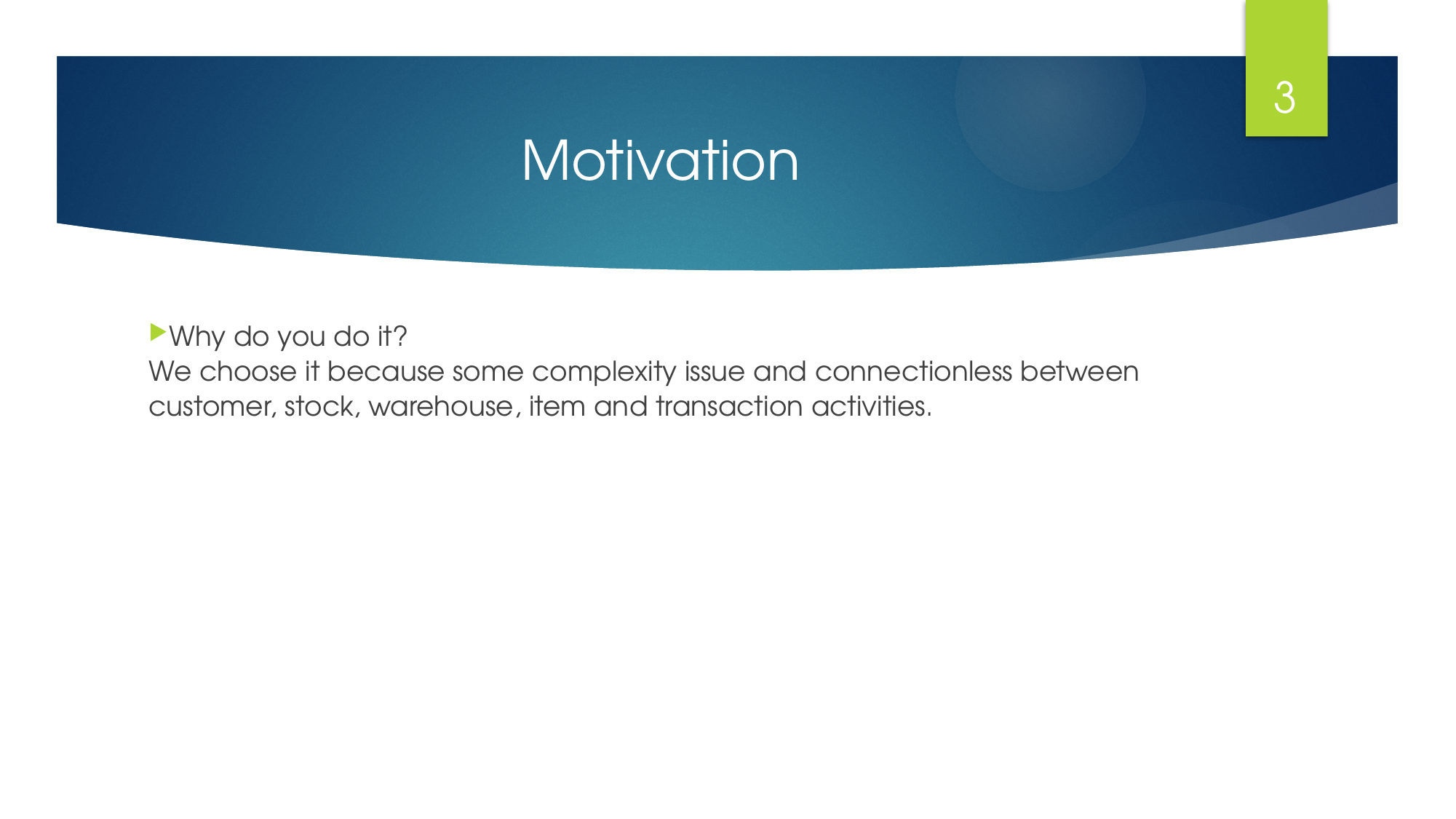

3
# Motivation
Why do you do it?
We choose it because some complexity issue and connectionless between customer, stock, warehouse, item and transaction activities.